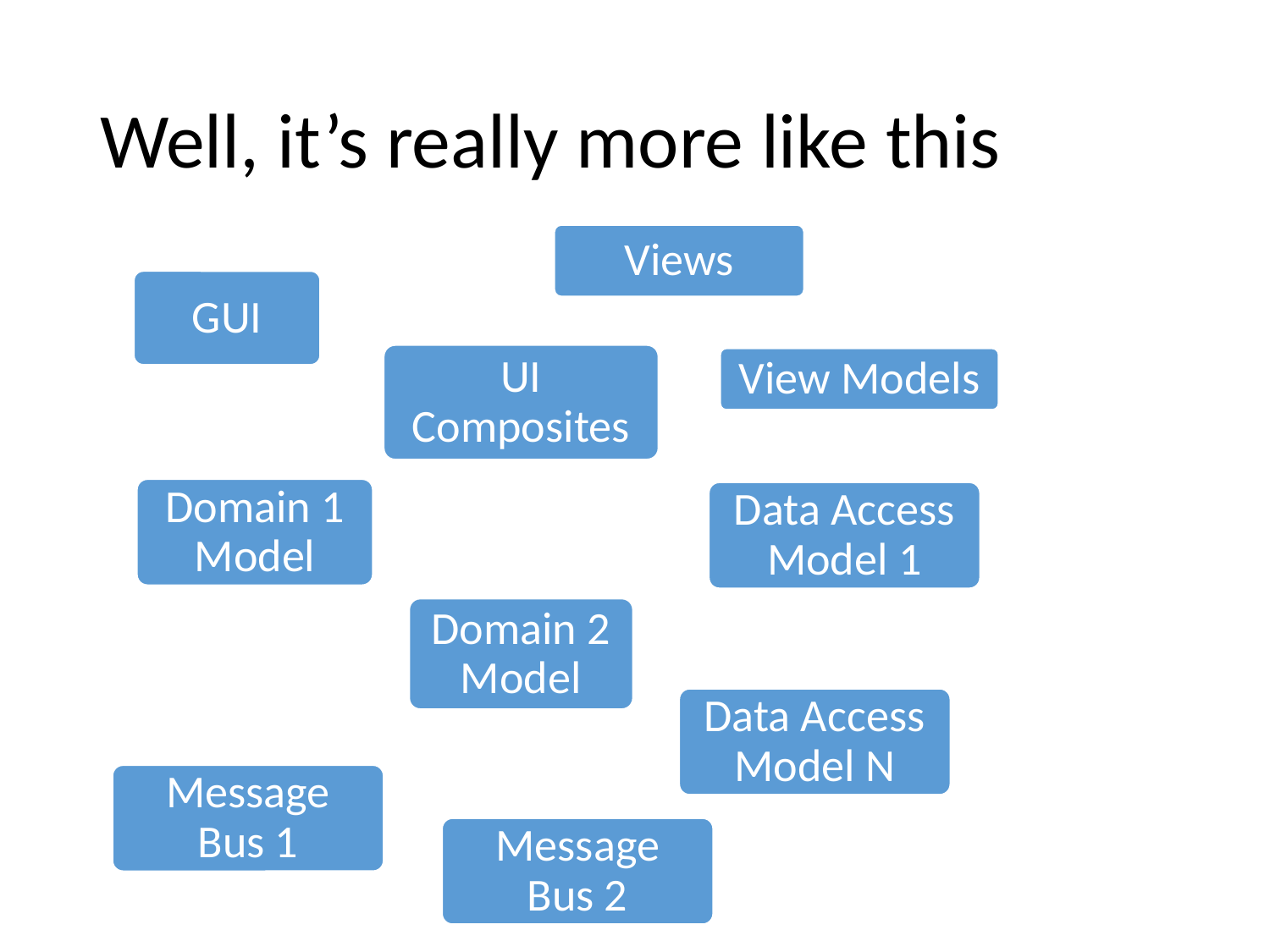

# Well, it’s really more like this

Views

GUI

UI Composites

View Models

Domain 1 Model

Data Access Model 1

Domain 2 Model

Data Access Model N

Message Bus 1

Message Bus 2